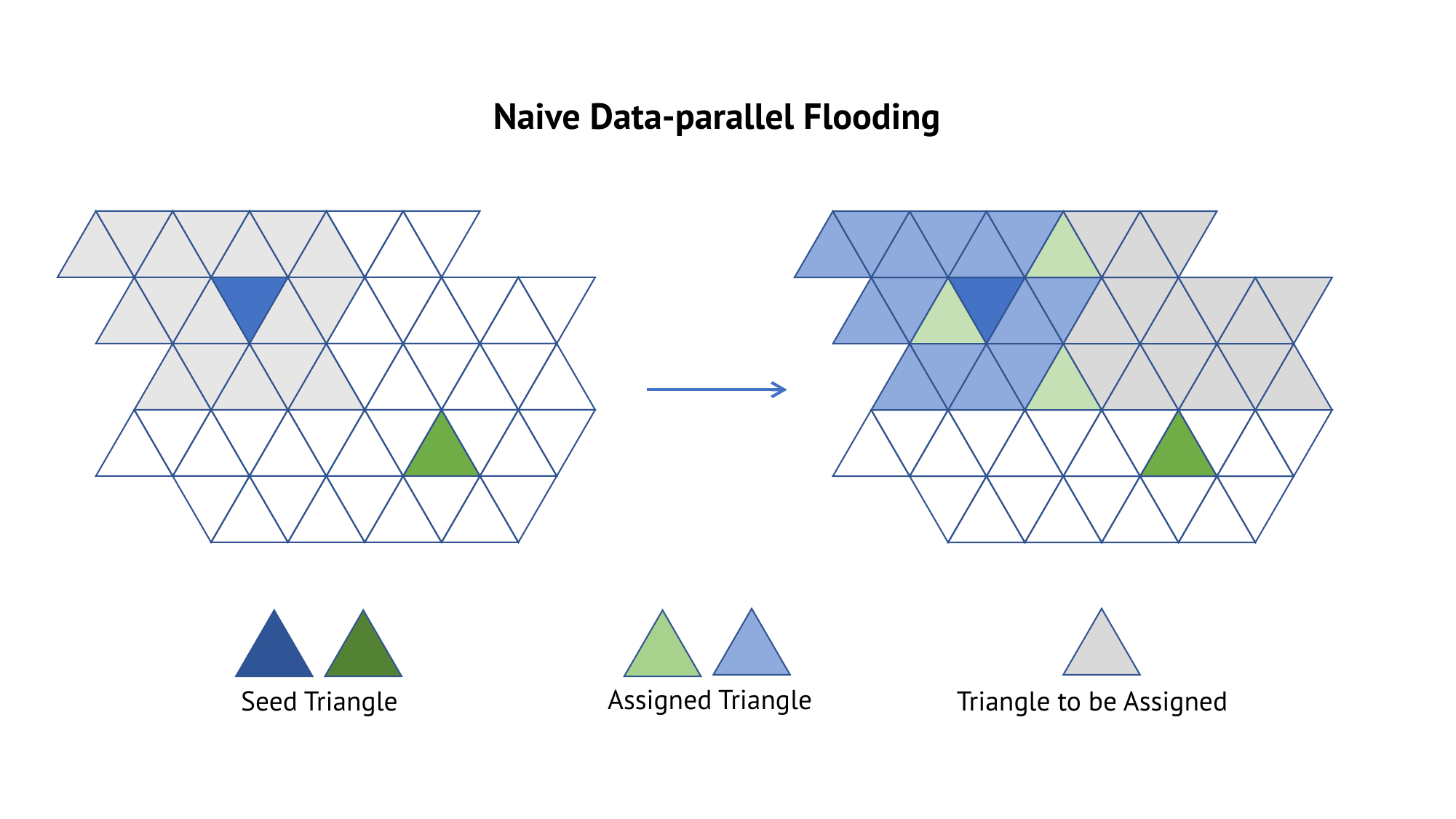

Naive Data-parallel Flooding

Assigned Triangle
Seed Triangle
Triangle to be Assigned